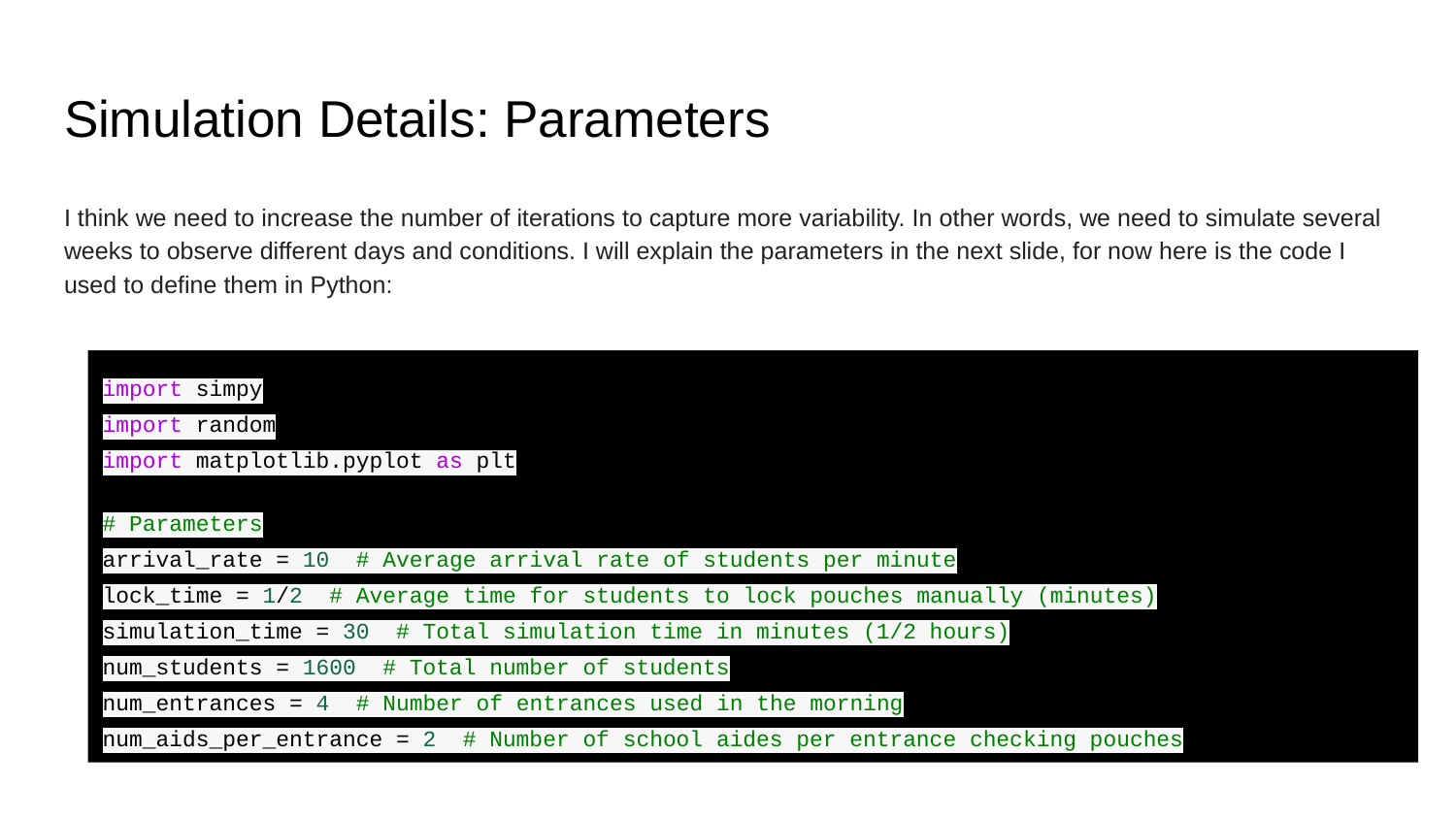

# Simulation Details: Parameters
I think we need to increase the number of iterations to capture more variability. In other words, we need to simulate several weeks to observe different days and conditions. I will explain the parameters in the next slide, for now here is the code I used to define them in Python:
import simpy
import random
import matplotlib.pyplot as plt

# Parameters
arrival_rate = 10  # Average arrival rate of students per minute
lock_time = 1/2  # Average time for students to lock pouches manually (minutes)
simulation_time = 30  # Total simulation time in minutes (1/2 hours)
num_students = 1600  # Total number of students
num_entrances = 4  # Number of entrances used in the morning
num_aids_per_entrance = 2  # Number of school aides per entrance checking pouches